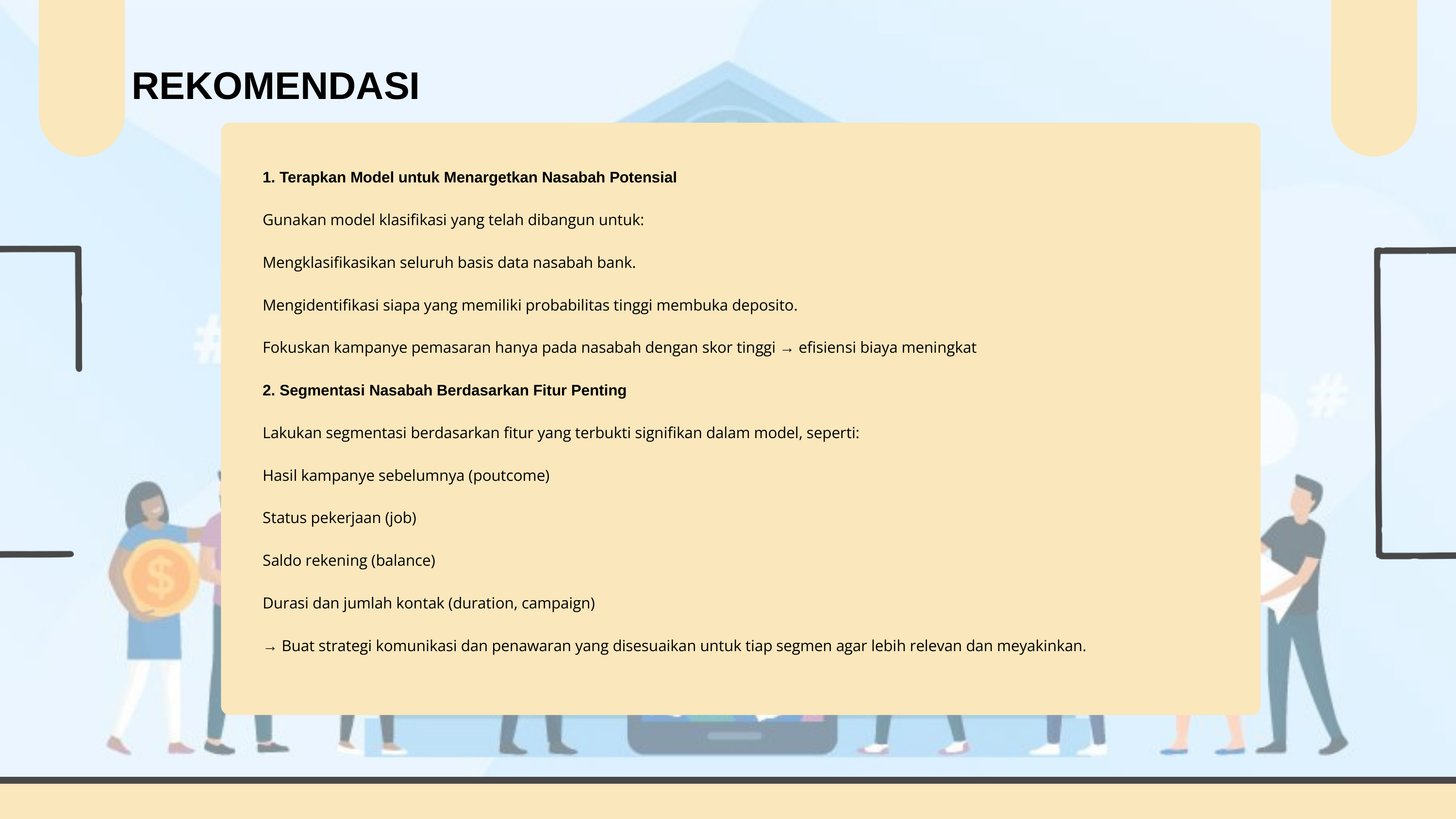

REKOMENDASI

1. Terapkan Model untuk Menargetkan Nasabah Potensial

Gunakan model klasifikasi yang telah dibangun untuk:

Mengklasifikasikan seluruh basis data nasabah bank.

Mengidentifikasi siapa yang memiliki probabilitas tinggi membuka deposito.

Fokuskan kampanye pemasaran hanya pada nasabah dengan skor tinggi → efisiensi biaya meningkat

2. Segmentasi Nasabah Berdasarkan Fitur Penting

Lakukan segmentasi berdasarkan fitur yang terbukti signifikan dalam model, seperti:

Hasil kampanye sebelumnya (poutcome)

Status pekerjaan (job)

Saldo rekening (balance)

Durasi dan jumlah kontak (duration, campaign)

→ Buat strategi komunikasi dan penawaran yang disesuaikan untuk tiap segmen agar lebih relevan dan meyakinkan.